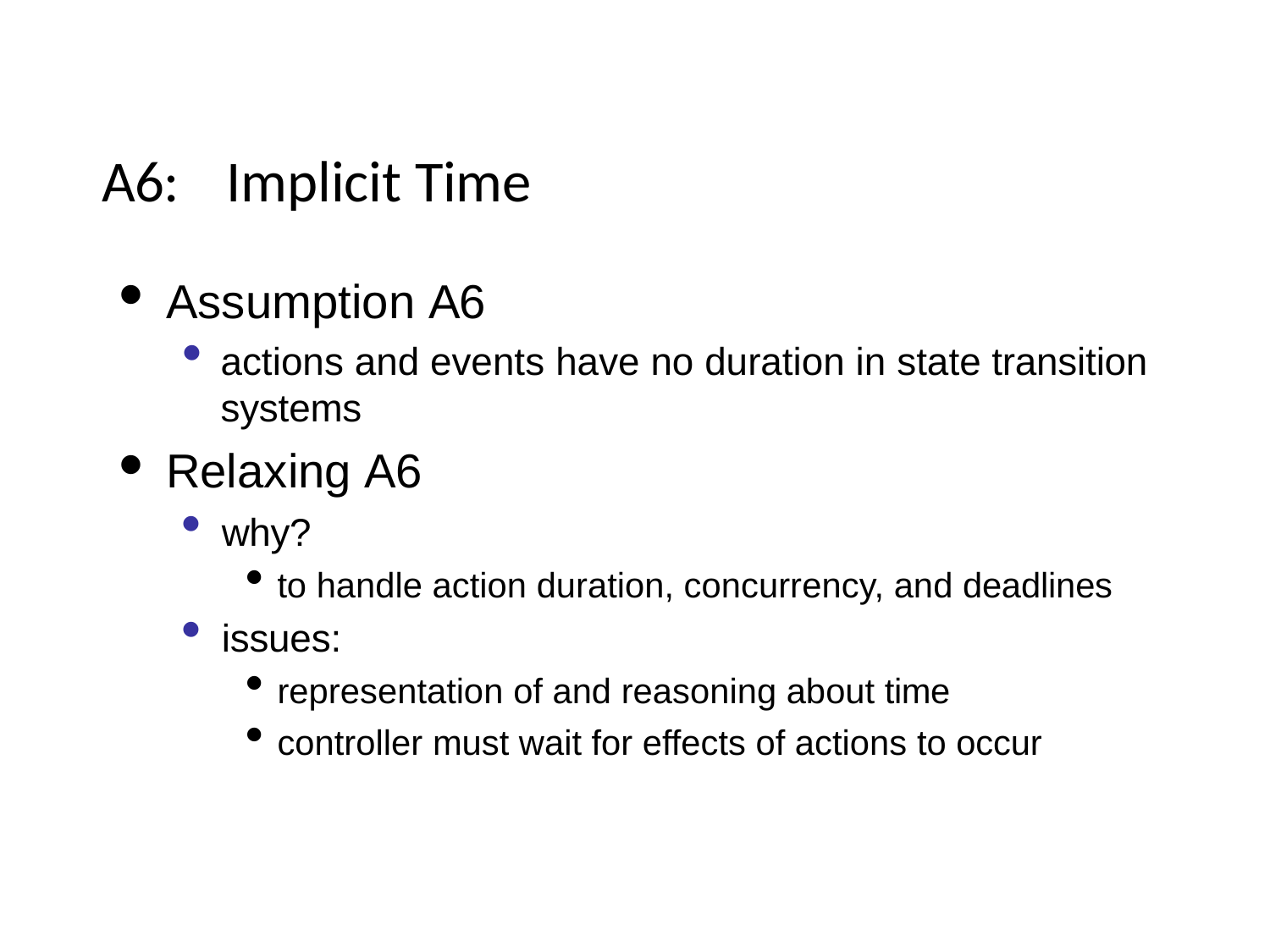

# A6:	Implicit Time
Assumption A6
actions and events have no duration in state transition systems
Relaxing A6
why?
to handle action duration, concurrency, and deadlines
issues:
representation of and reasoning about time
controller must wait for effects of actions to occur